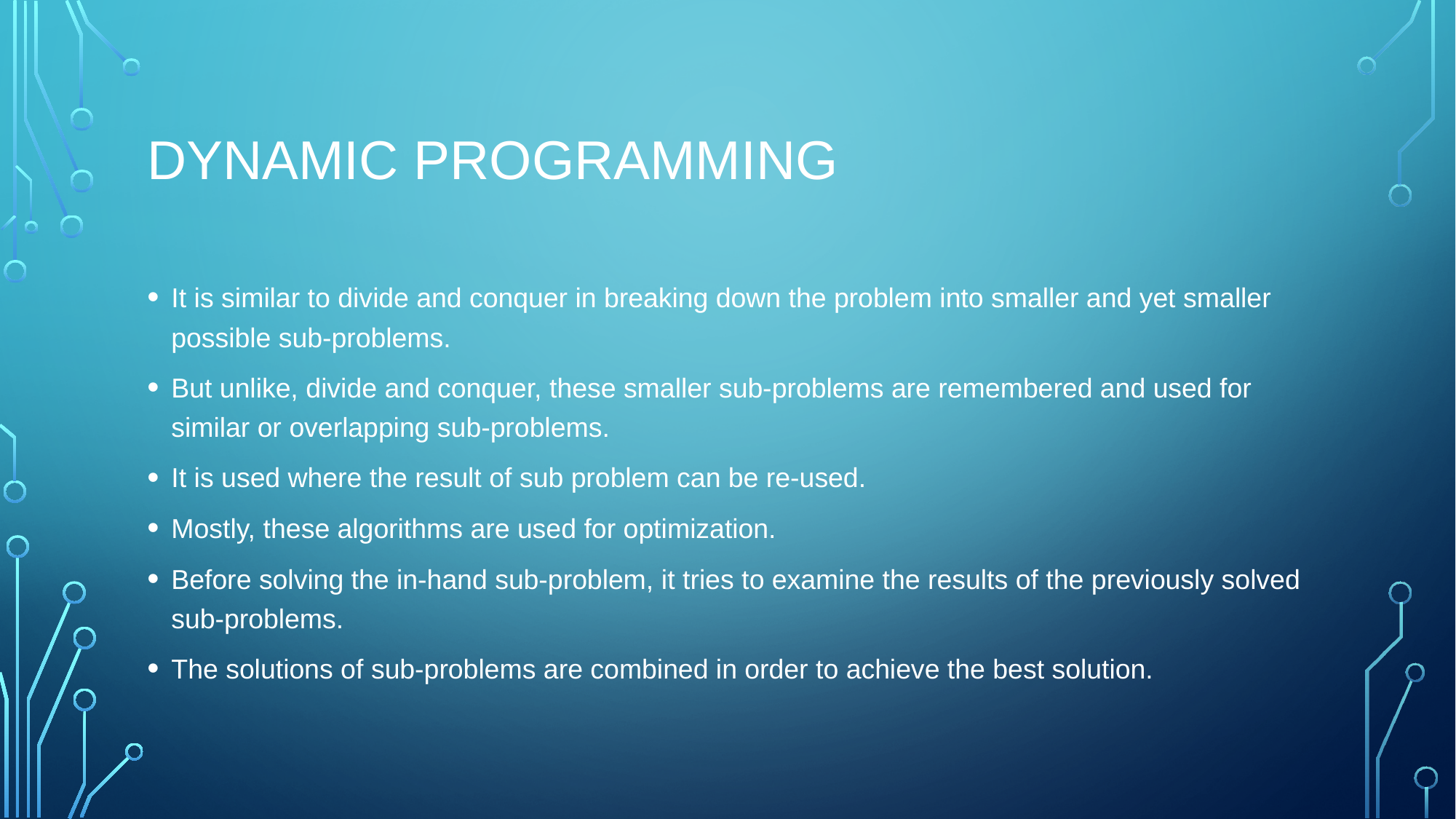

# Dynamic Programming
It is similar to divide and conquer in breaking down the problem into smaller and yet smaller possible sub-problems.
But unlike, divide and conquer, these smaller sub-problems are remembered and used for similar or overlapping sub-problems.
It is used where the result of sub problem can be re-used.
Mostly, these algorithms are used for optimization.
Before solving the in-hand sub-problem, it tries to examine the results of the previously solved sub-problems.
The solutions of sub-problems are combined in order to achieve the best solution.